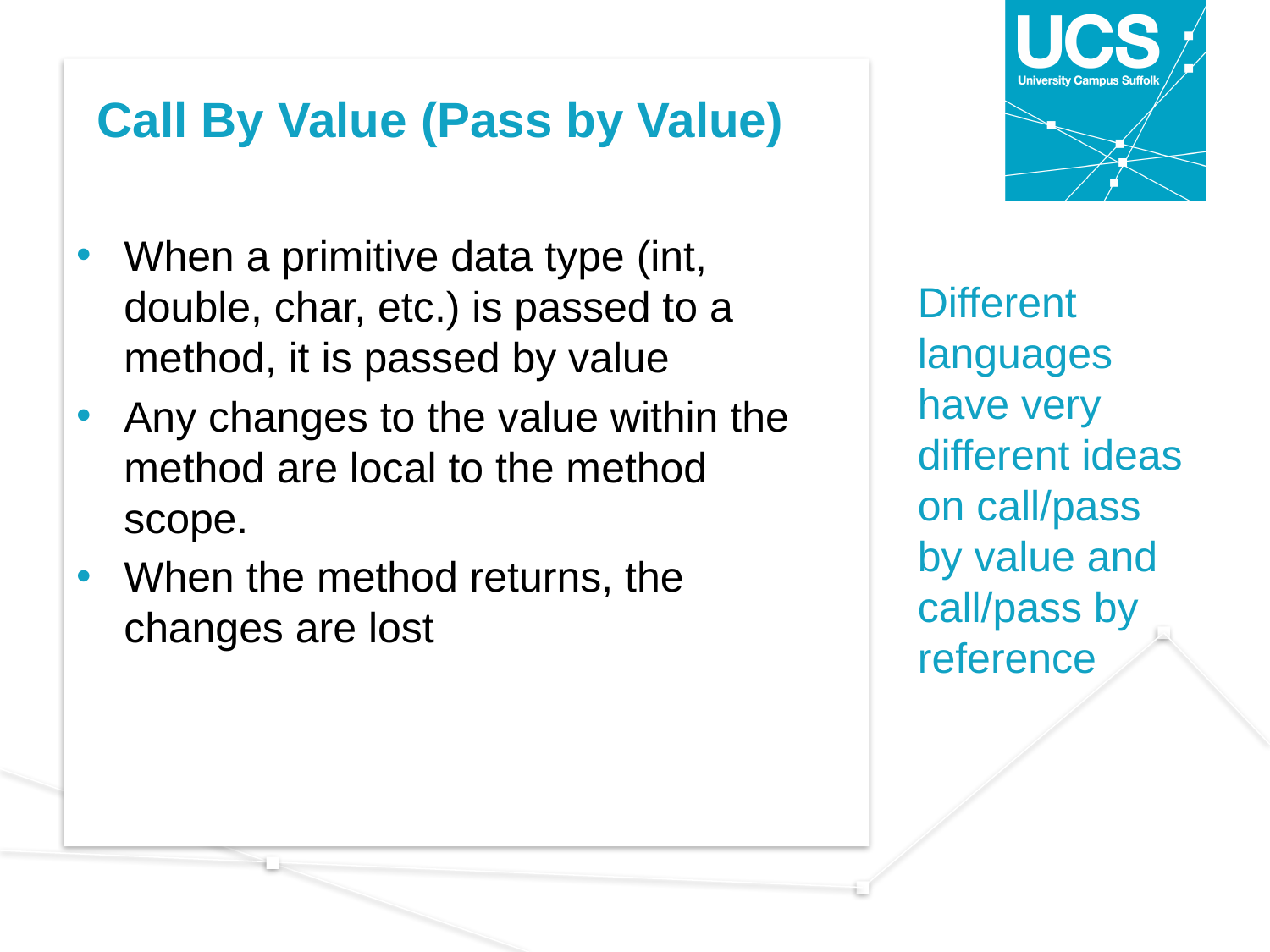

# Call By Value (Pass by Value)
When a primitive data type (int, double, char, etc.) is passed to a method, it is passed by value
Any changes to the value within the method are local to the method scope.
When the method returns, the changes are lost
Different languages have very different ideas on call/pass by value and call/pass by reference